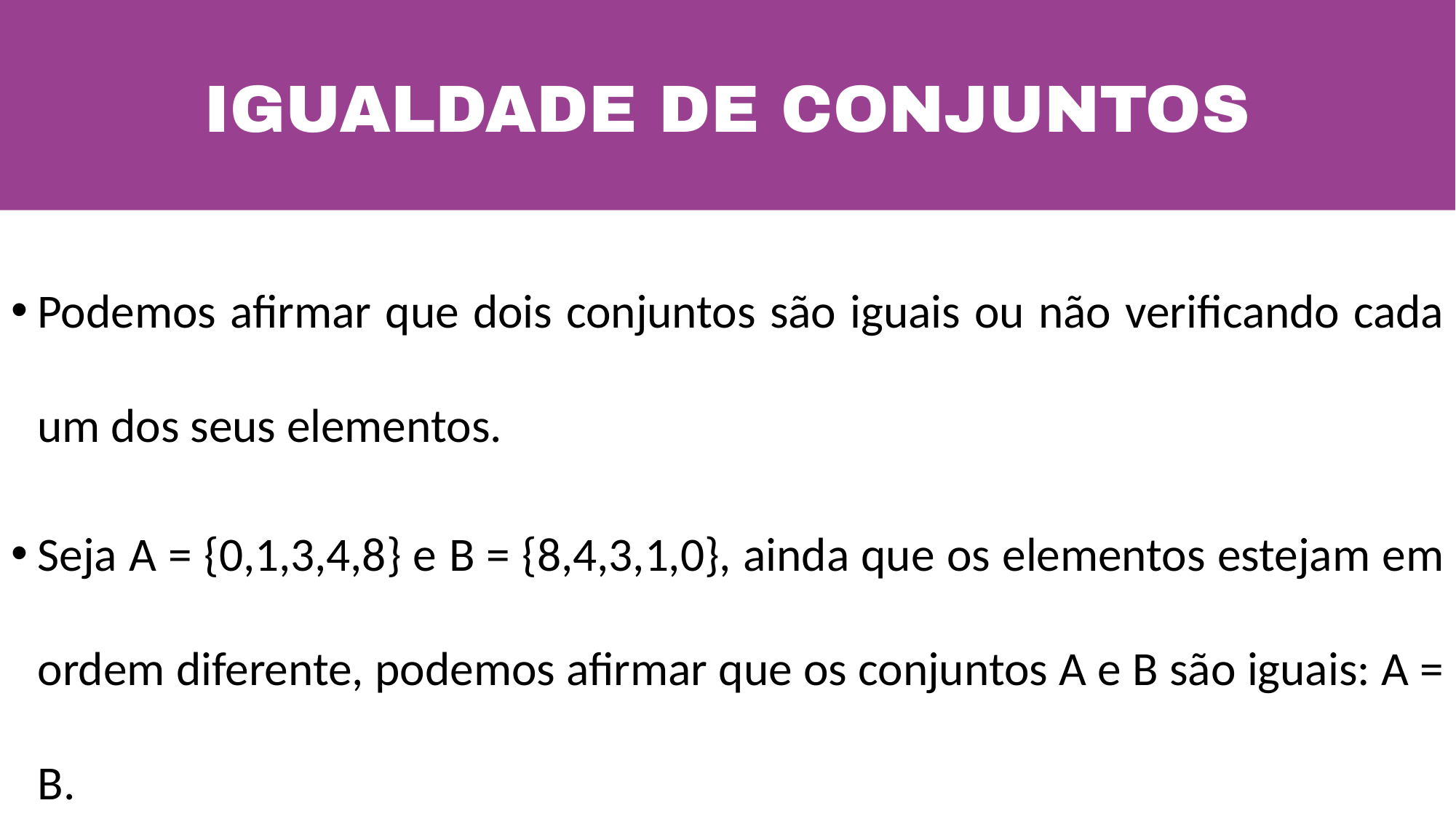

IGUALDADE DE CONJUNTOS
#
Podemos afirmar que dois conjuntos são iguais ou não verificando cada um dos seus elementos.
Seja A = {0,1,3,4,8} e B = {8,4,3,1,0}, ainda que os elementos estejam em ordem diferente, podemos afirmar que os conjuntos A e B são iguais: A = B.